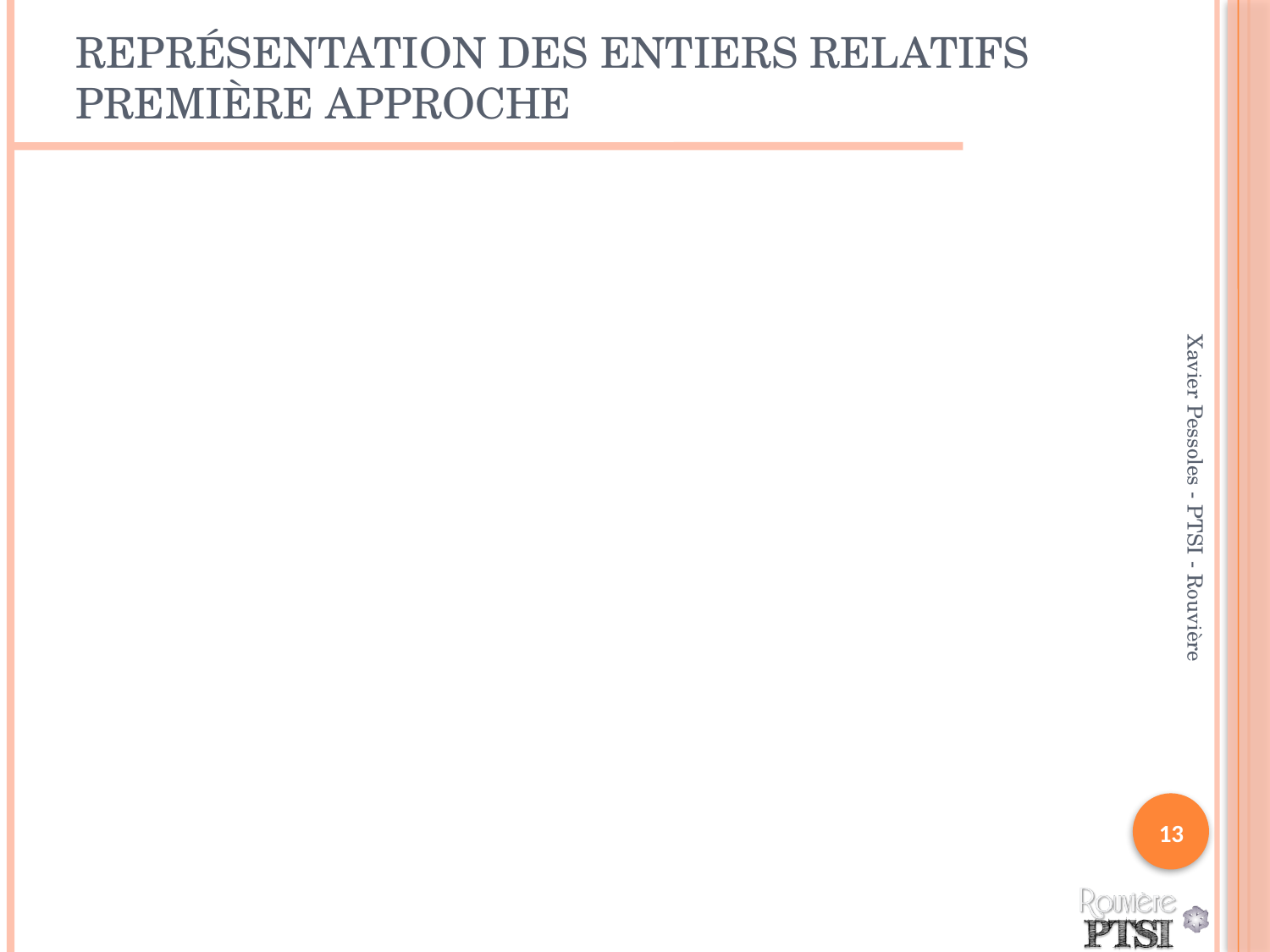

# Représentation des entiers relatifs Première approche

Xavier Pessoles - PTSI - Rouvière
13